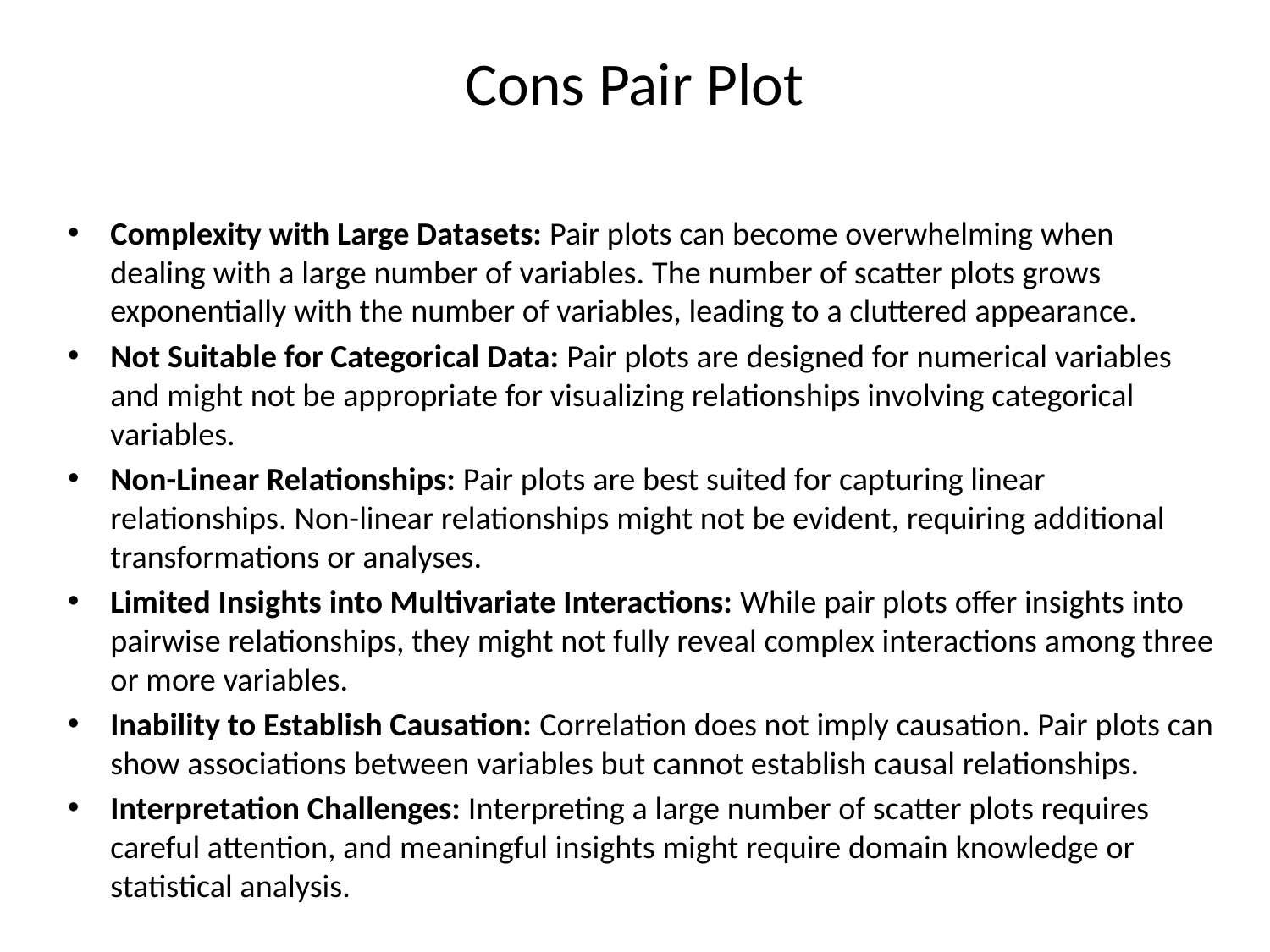

# Cons Pair Plot
Complexity with Large Datasets: Pair plots can become overwhelming when dealing with a large number of variables. The number of scatter plots grows exponentially with the number of variables, leading to a cluttered appearance.
Not Suitable for Categorical Data: Pair plots are designed for numerical variables and might not be appropriate for visualizing relationships involving categorical variables.
Non-Linear Relationships: Pair plots are best suited for capturing linear relationships. Non-linear relationships might not be evident, requiring additional transformations or analyses.
Limited Insights into Multivariate Interactions: While pair plots offer insights into pairwise relationships, they might not fully reveal complex interactions among three or more variables.
Inability to Establish Causation: Correlation does not imply causation. Pair plots can show associations between variables but cannot establish causal relationships.
Interpretation Challenges: Interpreting a large number of scatter plots requires careful attention, and meaningful insights might require domain knowledge or statistical analysis.